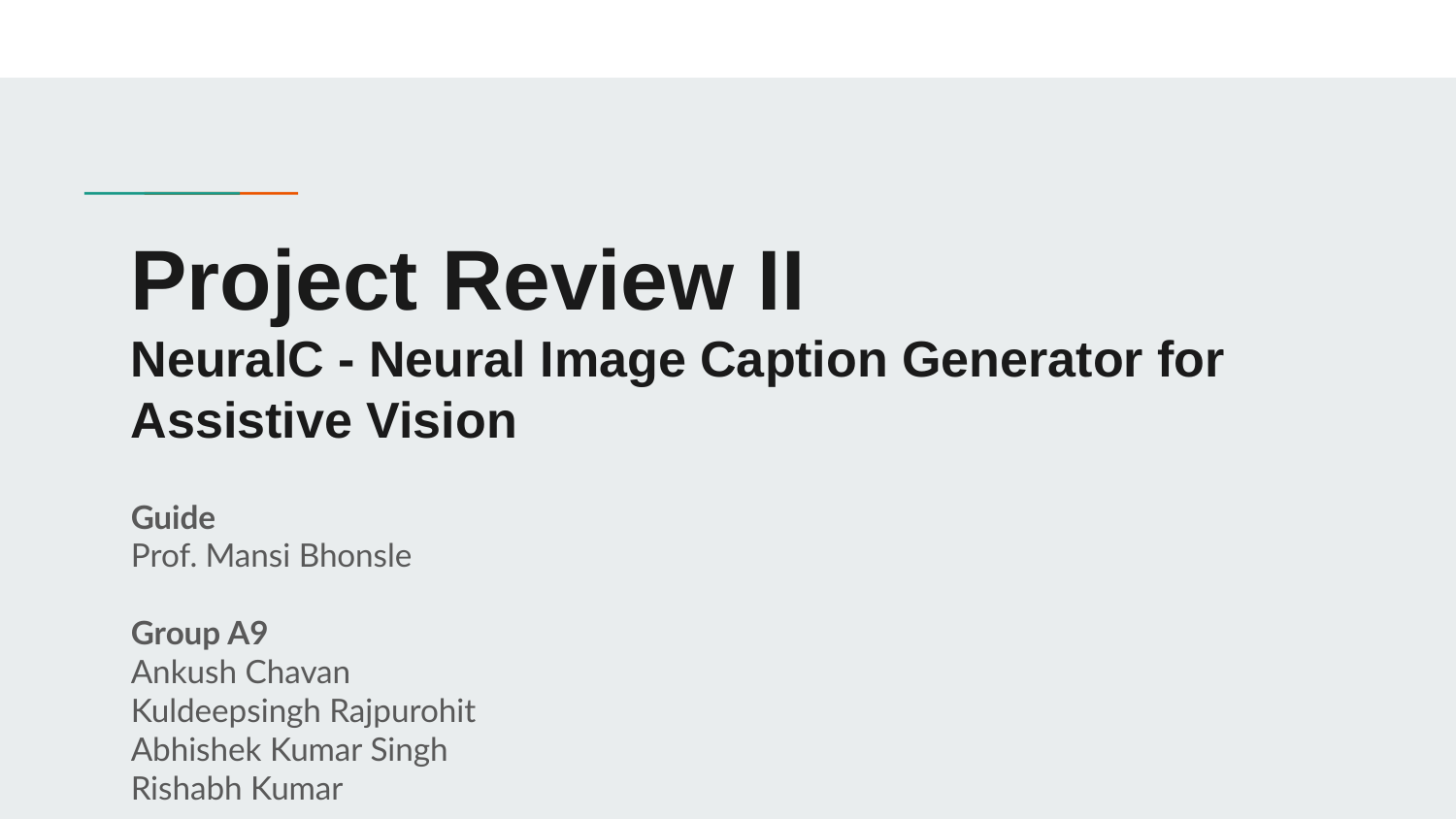

# Project Review II
NeuralC - Neural Image Caption Generator for Assistive Vision

Guide
Prof. Mansi Bhonsle

Group A9
Ankush Chavan
Kuldeepsingh Rajpurohit
Abhishek Kumar Singh
Rishabh Kumar